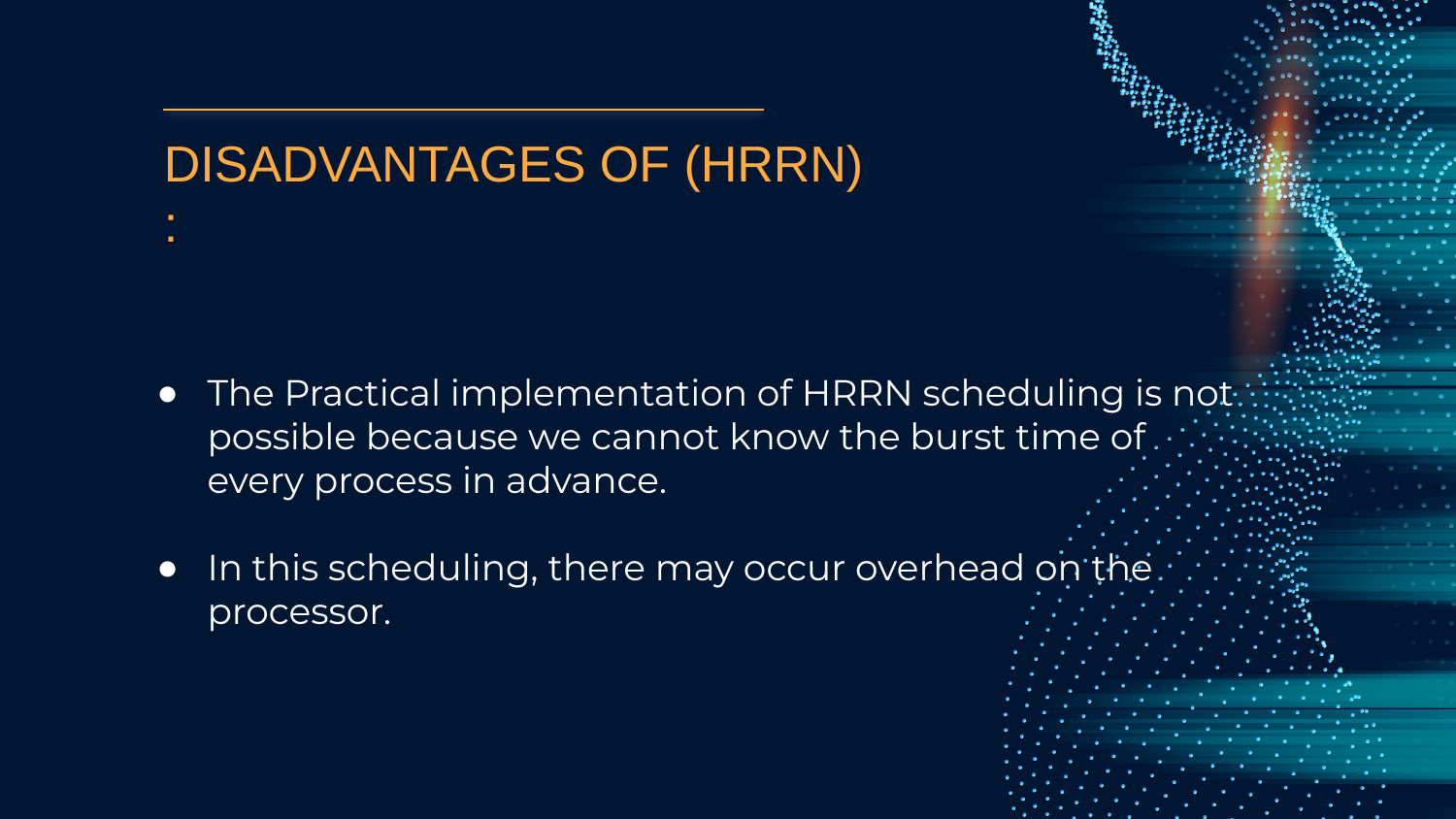

# DISADVANTAGES OF (HRRN) :
The Practical implementation of HRRN scheduling is not possible because we cannot know the burst time of every process in advance.

In this scheduling, there may occur overhead on the processor.